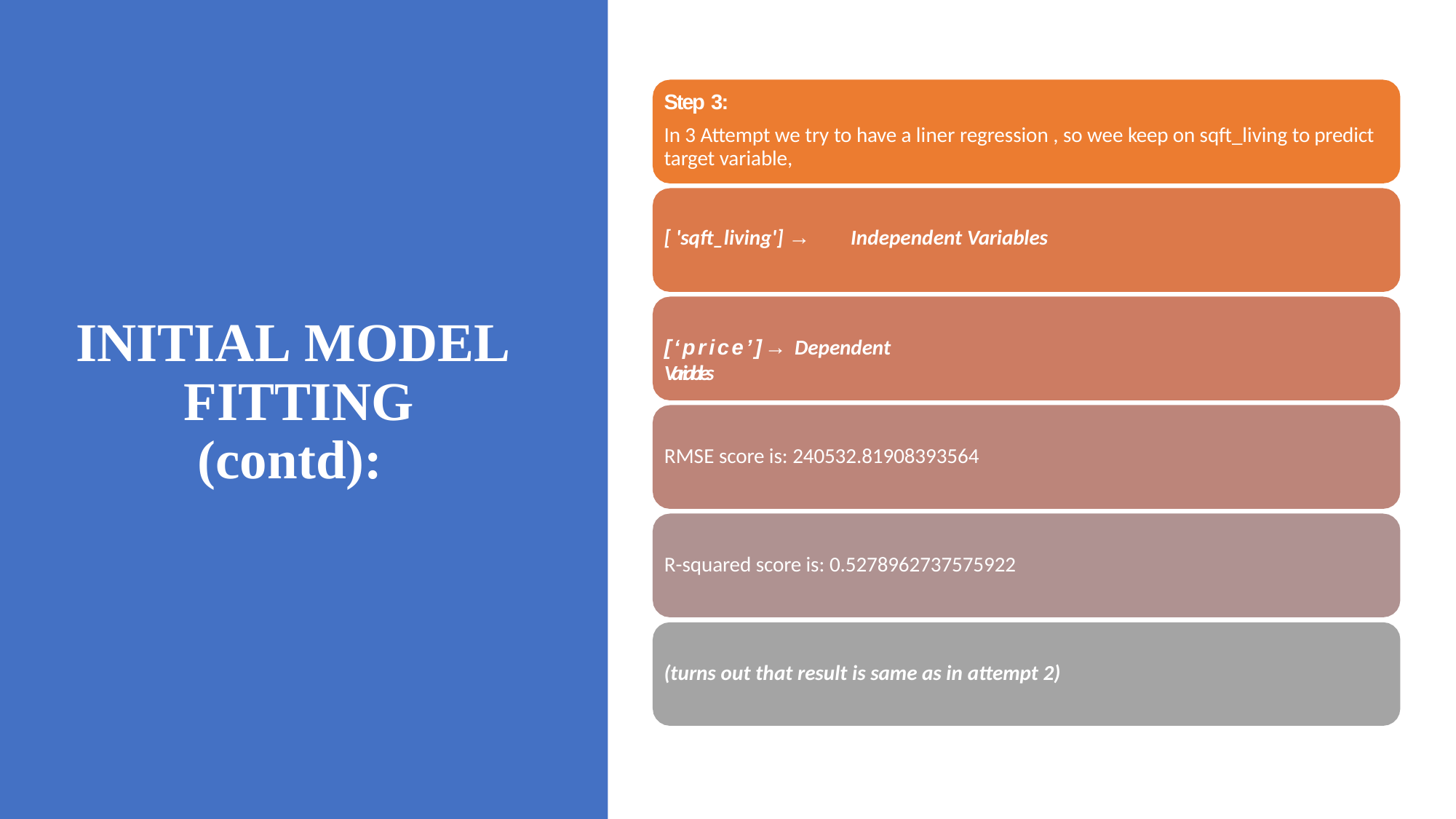

Step 3:
In 3 Attempt we try to have a liner regression , so wee keep on sqft_living to predict  target variable,

[ 'sqft_living'] → Independent Variables

INITIAL MODEL  FITTING
(contd):
[‘price’]→ Dependent Variables

RMSE score is: 240532.81908393564

R-squared score is: 0.5278962737575922

(turns out that result is same as in attempt 2)